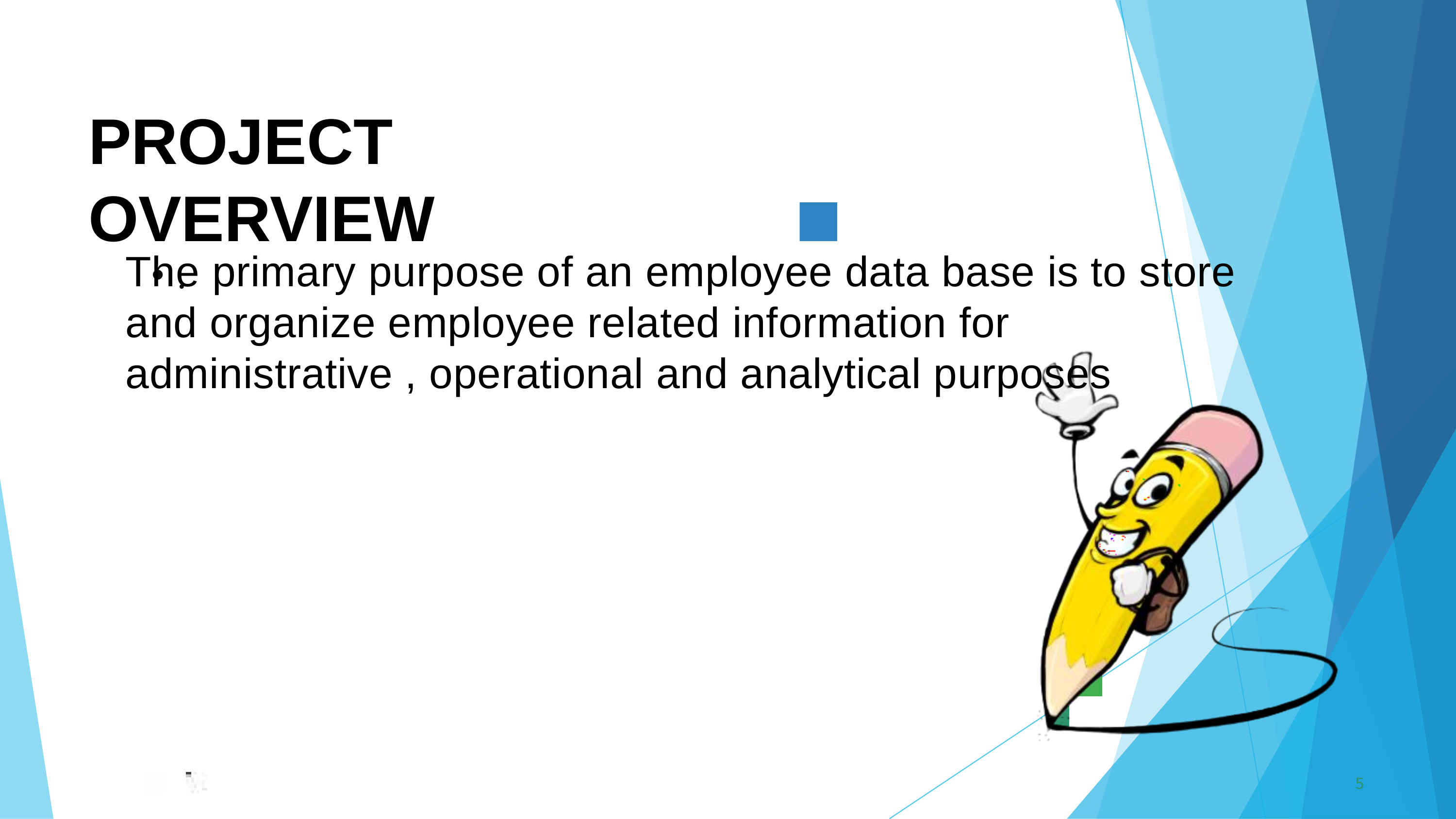

PROJECT	OVERVIEW

The primary purpose of an employee data base is to store and organize employee related information for administrative , operational and analytical purposes

.

5